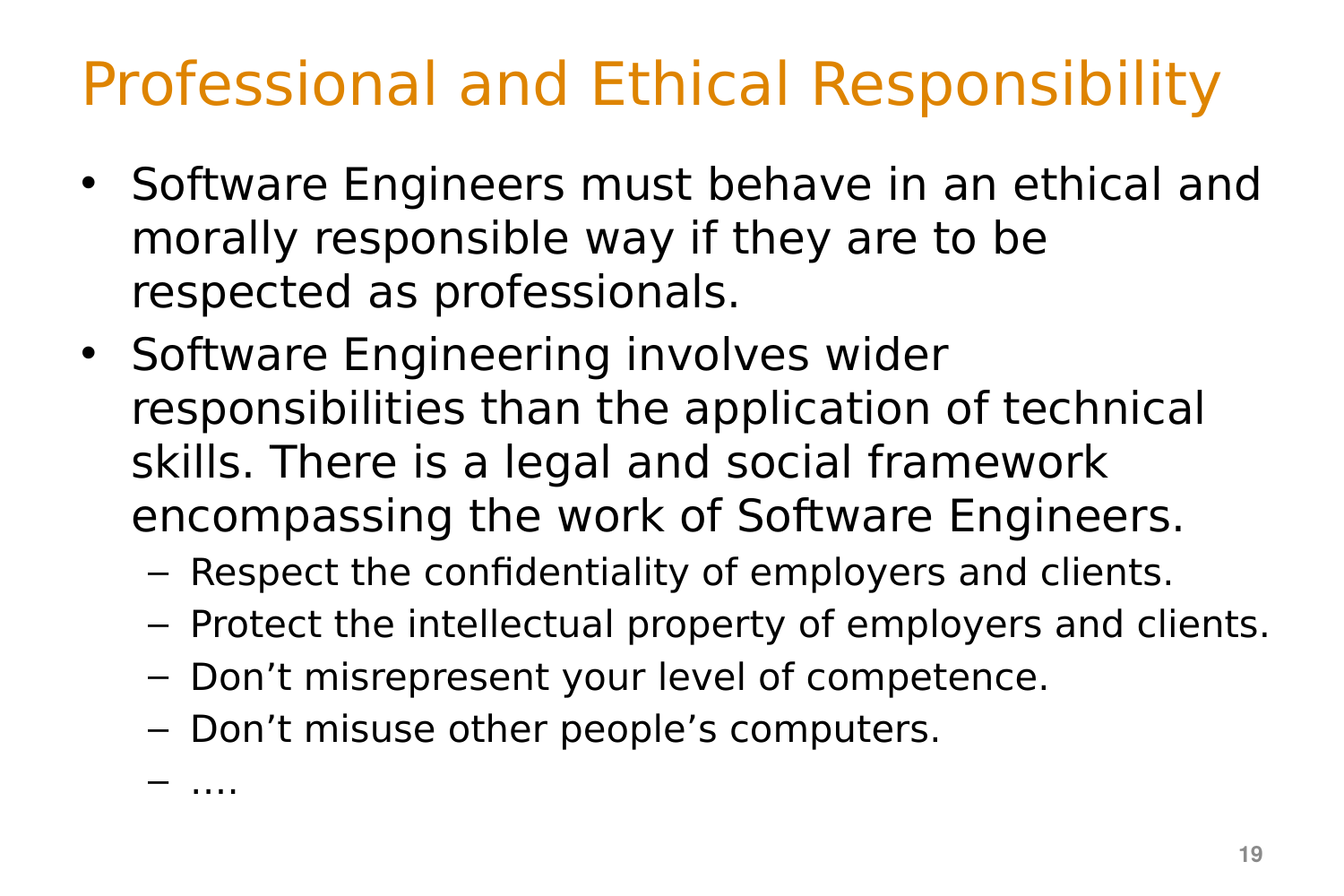

# Professional and Ethical Responsibility
Software Engineers must behave in an ethical and morally responsible way if they are to be respected as professionals.
Software Engineering involves wider responsibilities than the application of technical skills. There is a legal and social framework encompassing the work of Software Engineers.
Respect the confidentiality of employers and clients.
Protect the intellectual property of employers and clients.
Don’t misrepresent your level of competence.
Don’t misuse other people’s computers.
….
19